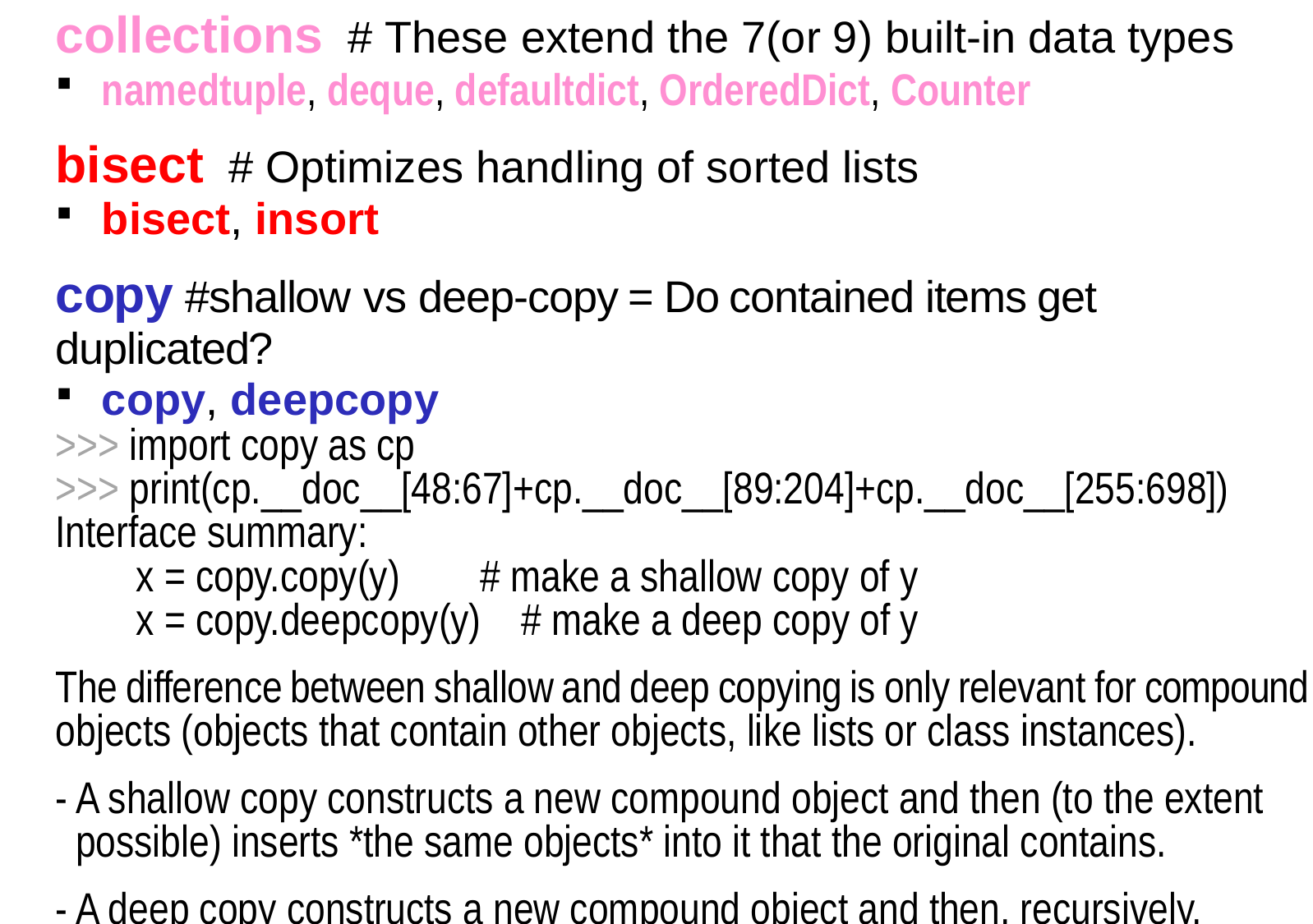

collections  # These extend the 7(or 9) built-in data types
namedtuple, deque, defaultdict, OrderedDict, Counter
bisect  # Optimizes handling of sorted lists
bisect, insort
copy #shallow vs deep-copy = Do contained items get duplicated?
copy, deepcopy
>>> import copy as cp
>>> print(cp.__doc__[48:67]+cp.__doc__[89:204]+cp.__doc__[255:698])
Interface summary:
        x = copy.copy(y)        # make a shallow copy of y
        x = copy.deepcopy(y)    # make a deep copy of y

The difference between shallow and deep copying is only relevant for compound objects (objects that contain other objects, like lists or class instances).

- A shallow copy constructs a new compound object and then (to the extent
  possible) inserts *the same objects* into it that the original contains.

- A deep copy constructs a new compound object and then, recursively,
  inserts *copies* into it of the objects found in the original.